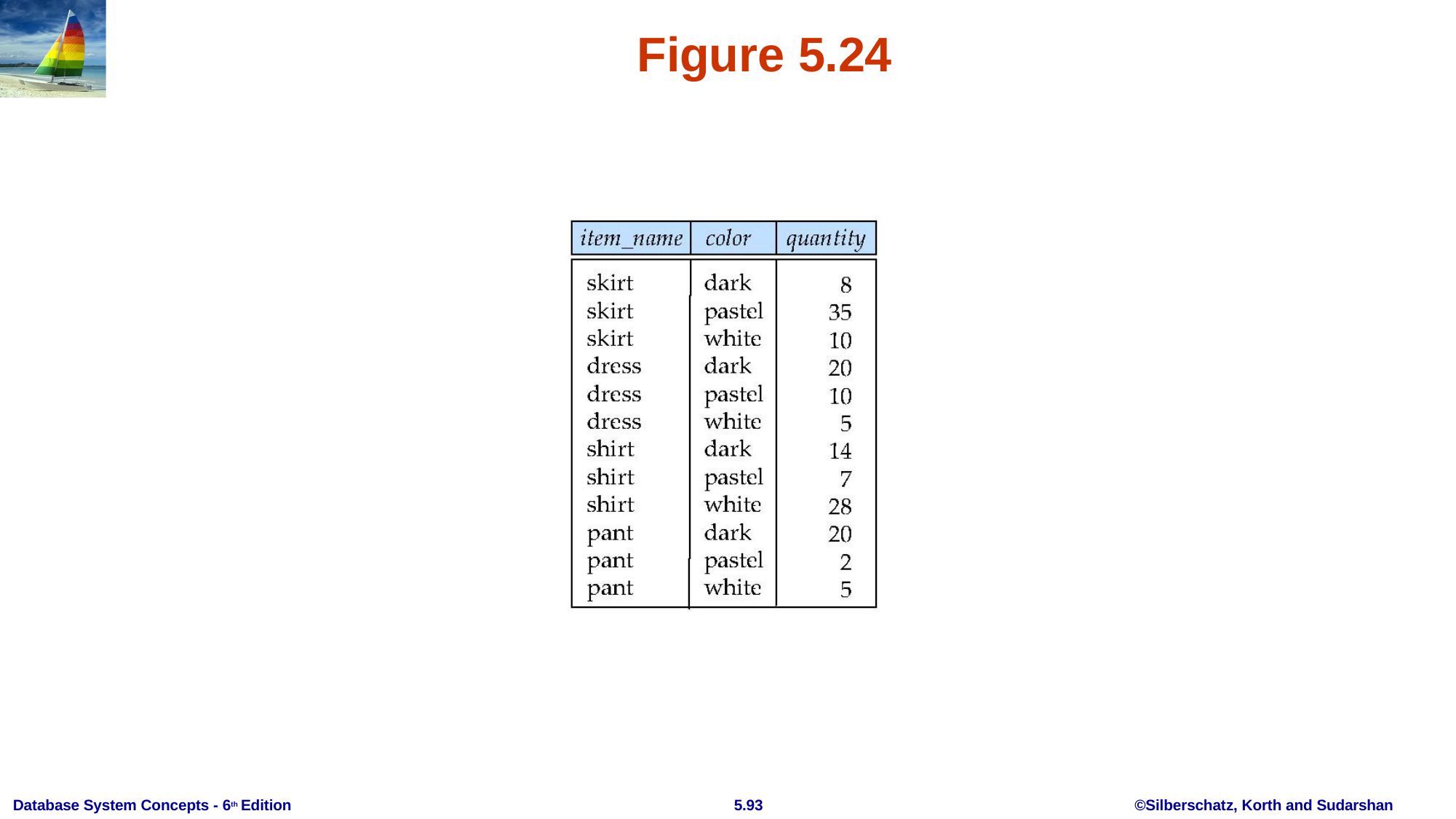

# Figure 5.24

Database System Concepts - 6th Edition
5.93
©Silberschatz, Korth and Sudarshan